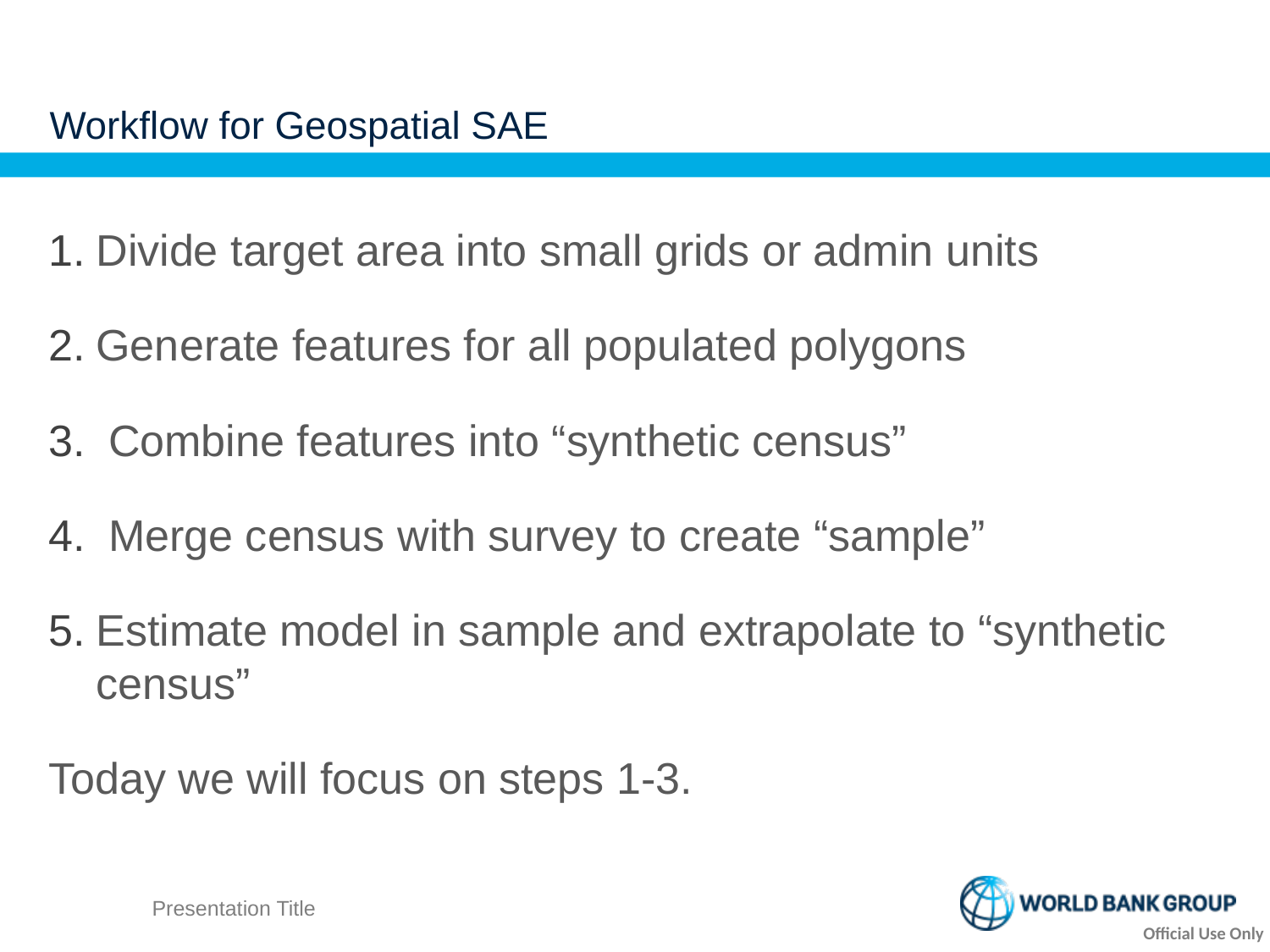

# Workflow for Geospatial SAE
Divide target area into small grids or admin units
Generate features for all populated polygons
 Combine features into “synthetic census”
 Merge census with survey to create “sample”
Estimate model in sample and extrapolate to “synthetic census”
Today we will focus on steps 1-3.
Presentation Title